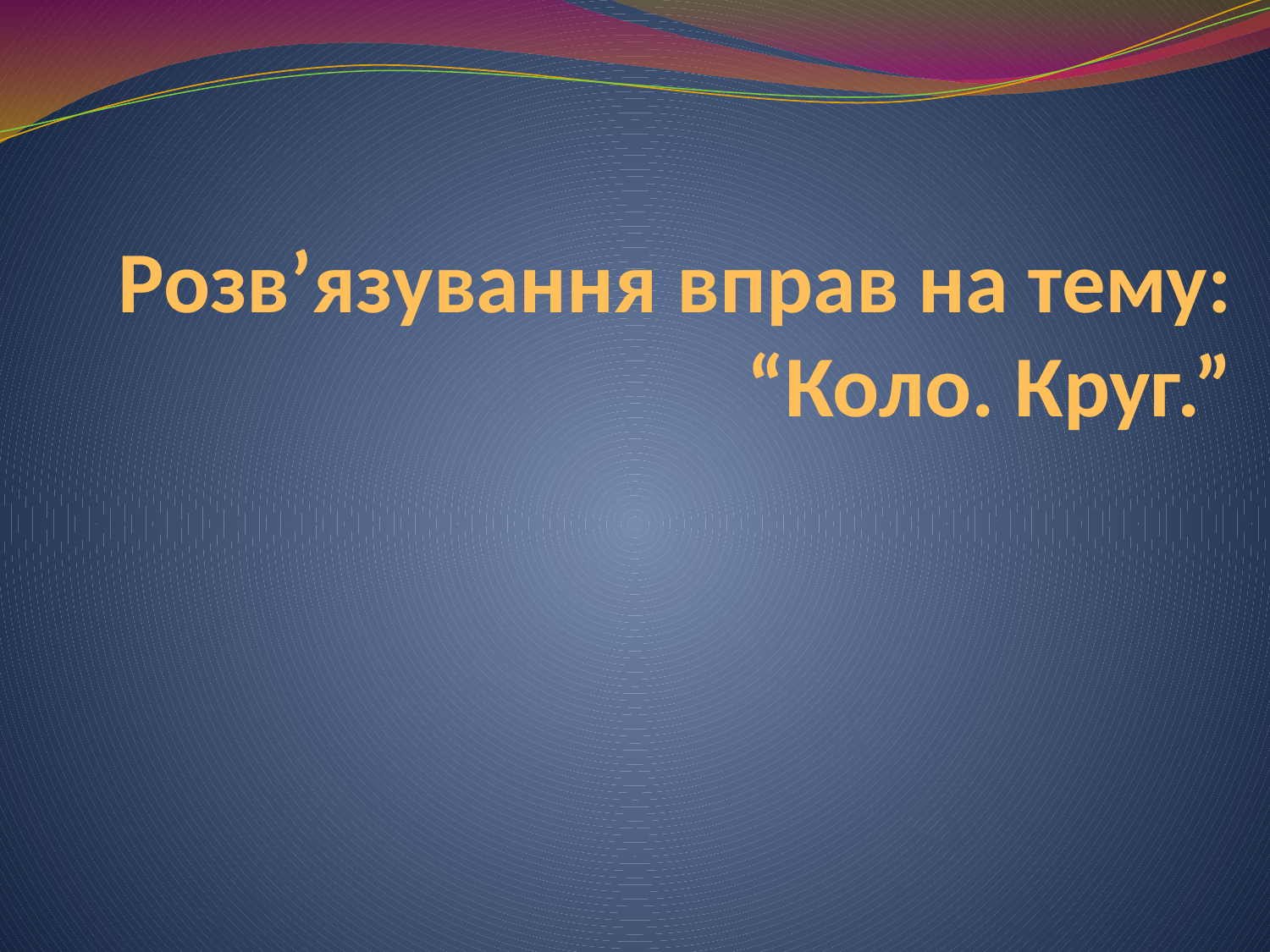

# Розв’язування вправ на тему: “Коло. Круг.”